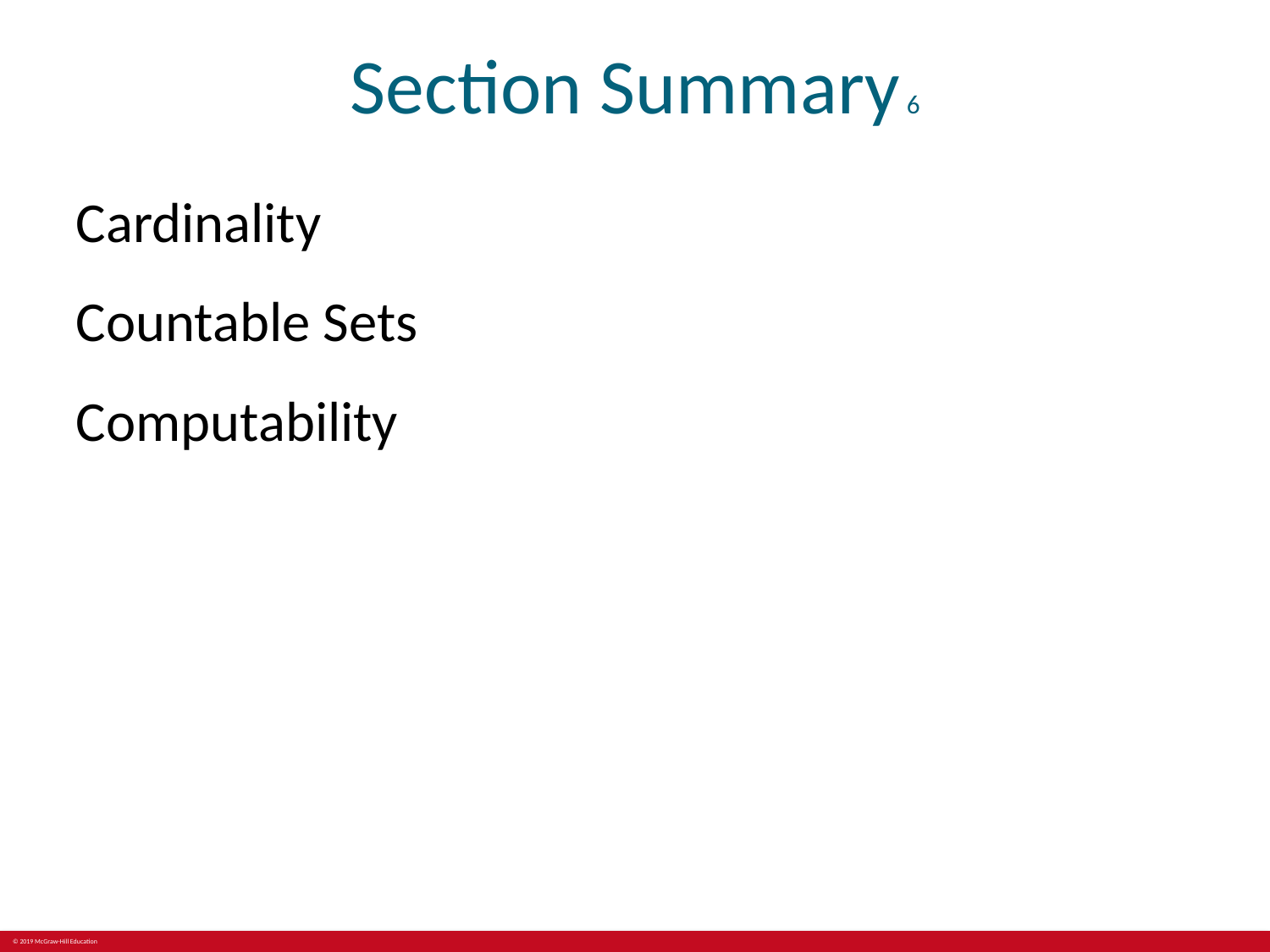

# Section Summary 6
Cardinality
Countable Sets
Computability